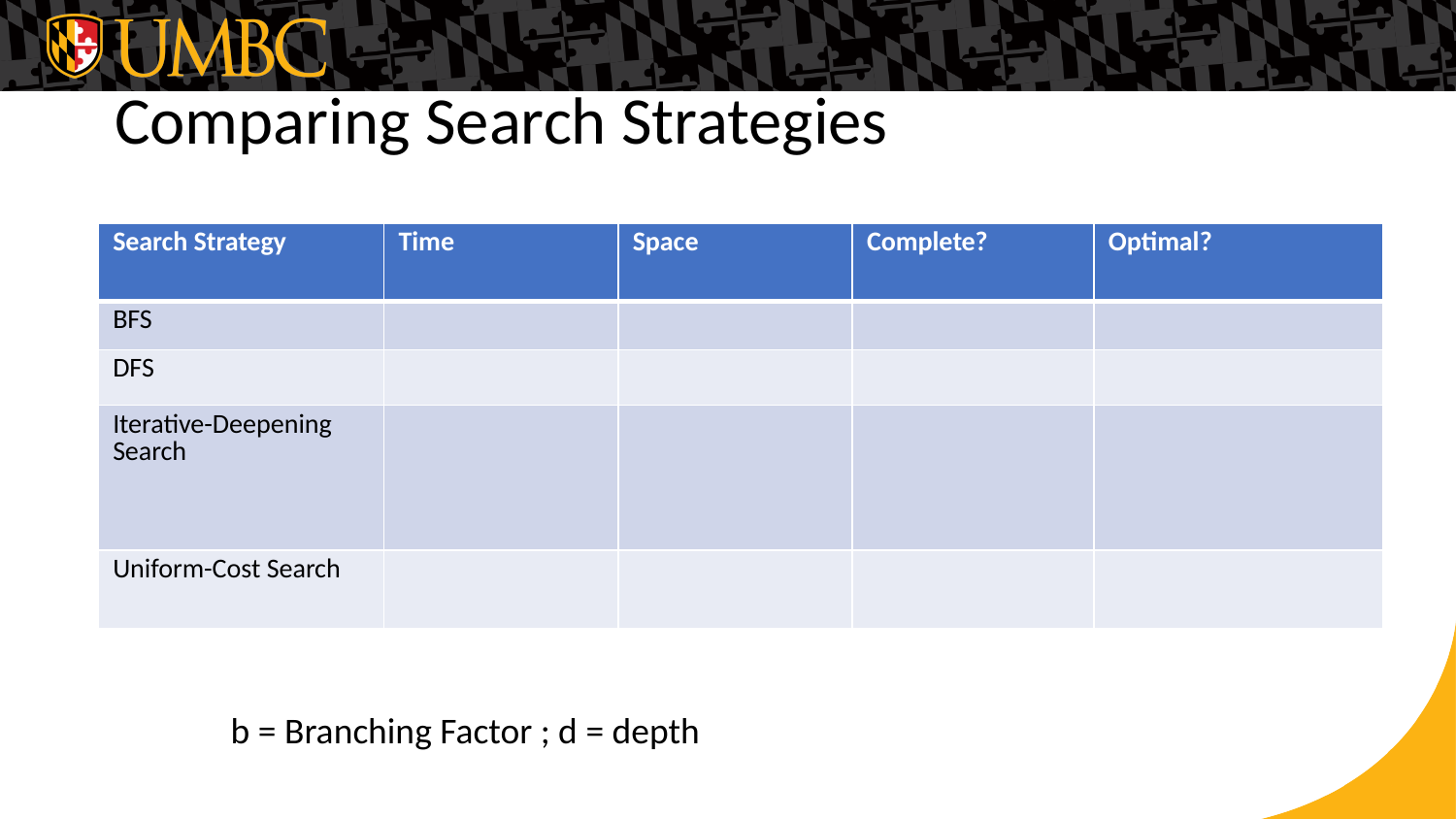

# Comparing Search Strategies
| Search Strategy | Time | Space | Complete? | Optimal? |
| --- | --- | --- | --- | --- |
| BFS |  |  |  |  |
| DFS |  |  |  |  |
| Iterative-Deepening Search |  |  |  |  |
| Uniform-Cost Search |  |  |  |  |
b = Branching Factor ; d = depth